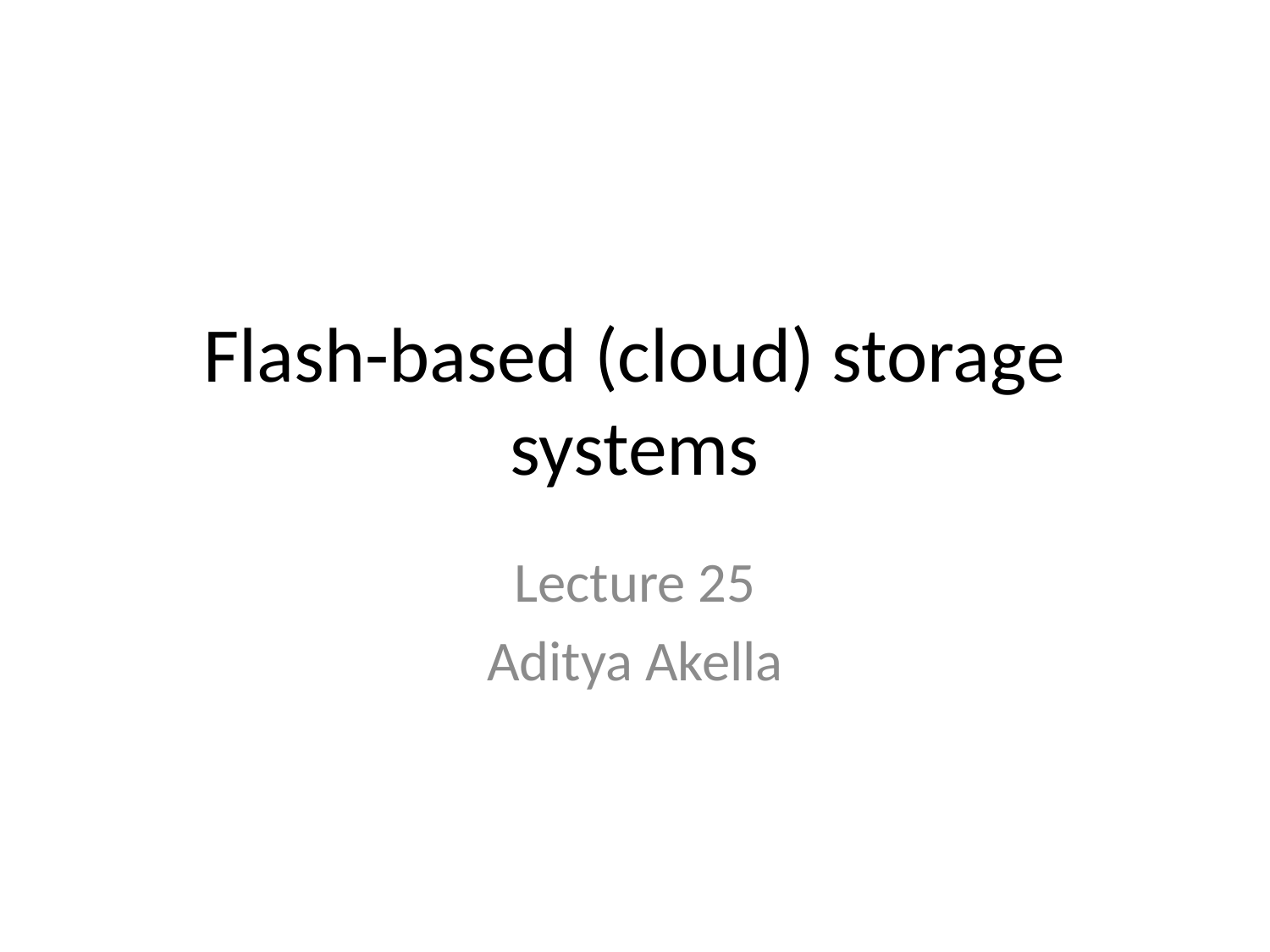

# Flash-based (cloud) storage systems
Lecture 25
Aditya Akella